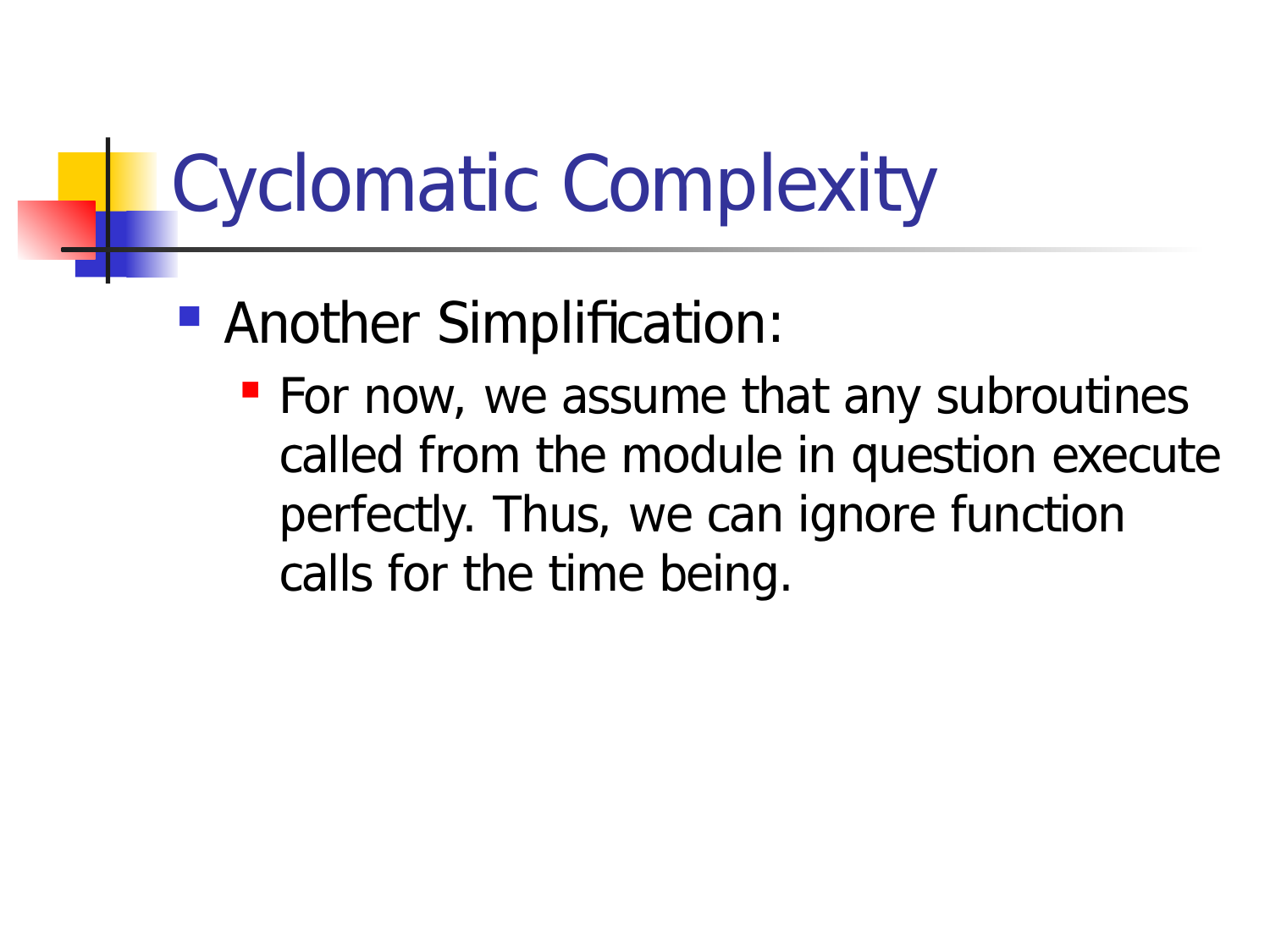

# Cyclomatic Complexity
Another Simplification:
For now, we assume that any subroutines called from the module in question execute perfectly. Thus, we can ignore function calls for the time being.